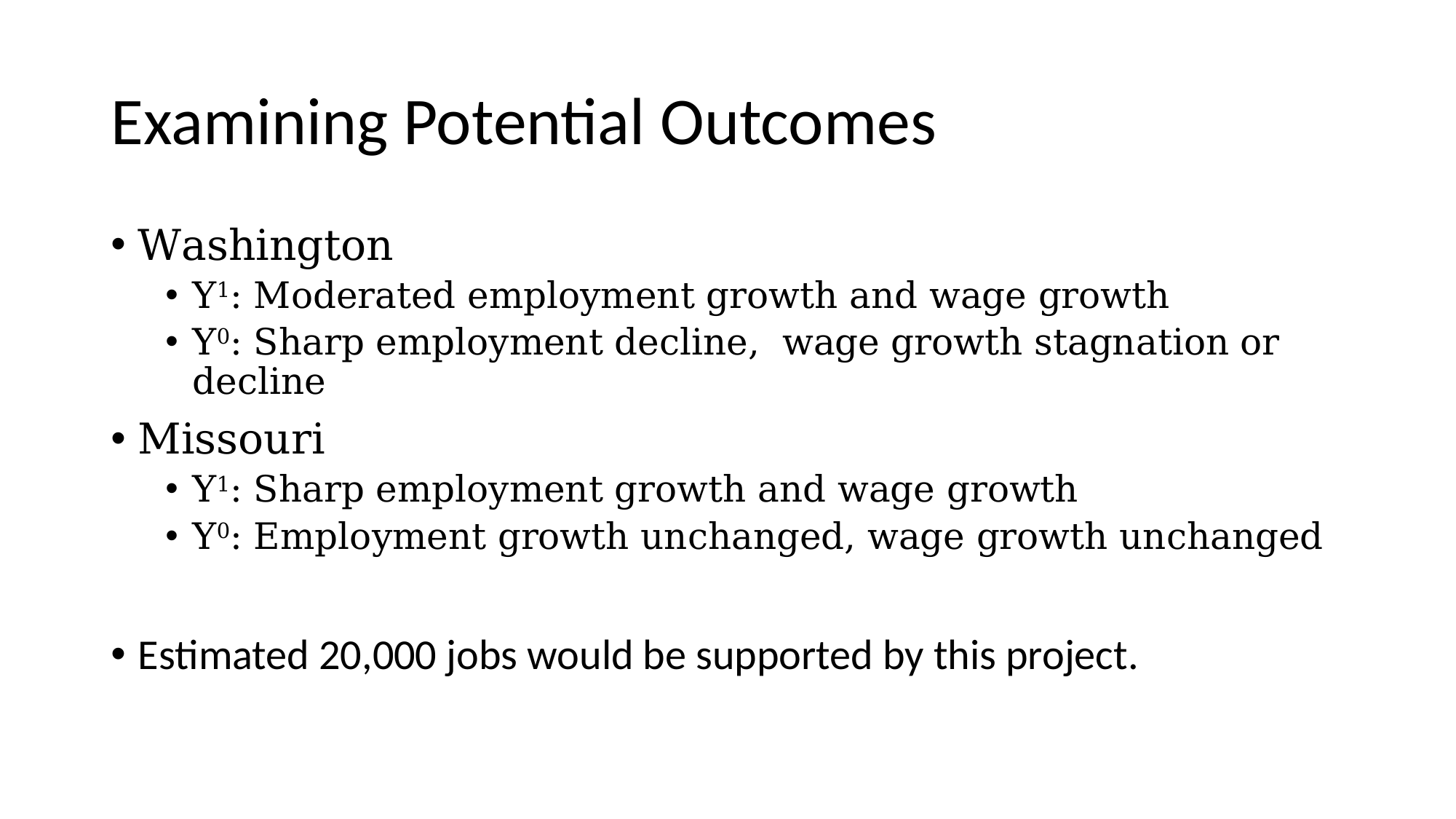

# Examining Potential Outcomes
Washington
Y1: Moderated employment growth and wage growth
Y0: Sharp employment decline,  wage growth stagnation or decline
Missouri
Y1: Sharp employment growth and wage growth
Y0: Employment growth unchanged, wage growth unchanged

Estimated 20,000 jobs would be supported by this project.